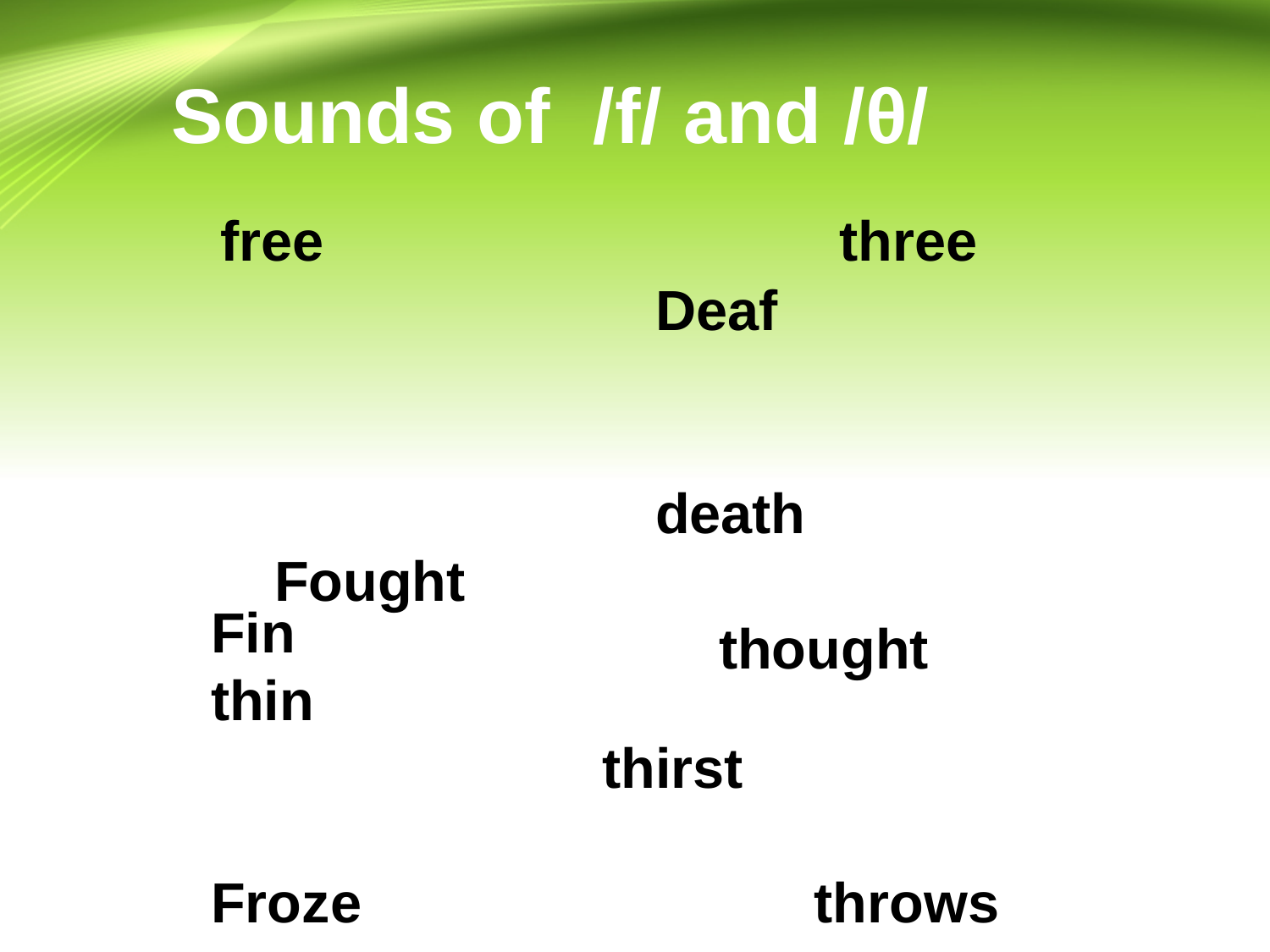

Sounds of  /f/ and /θ/

free                                 three
Deaf

death
Fought                          				thought
Fin                         			thin
                         thirst

Froze                             throws